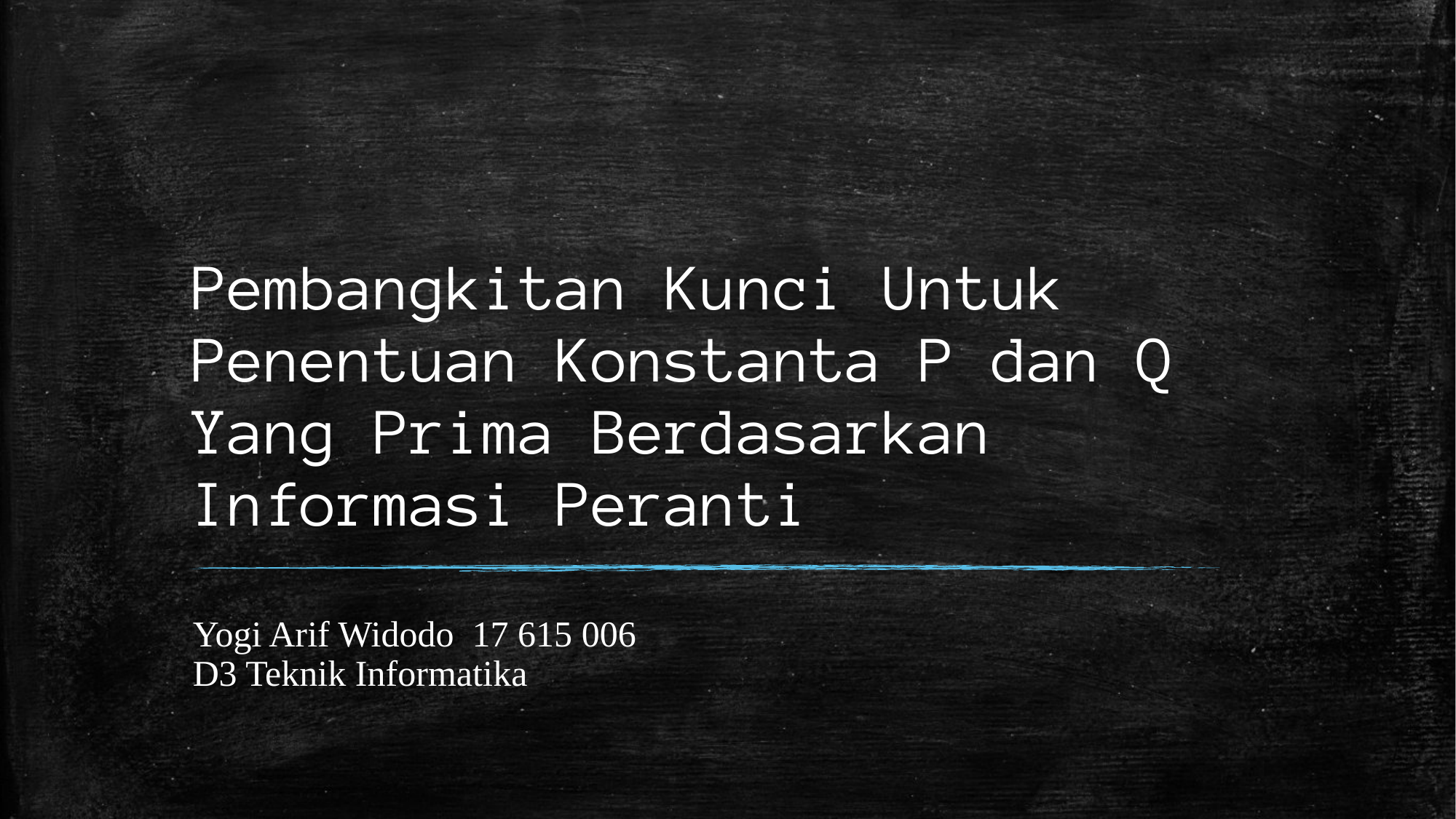

# Pembangkitan Kunci Untuk Penentuan Konstanta P dan Q Yang Prima Berdasarkan Informasi Peranti
Yogi Arif Widodo  17 615 006
D3 Teknik Informatika